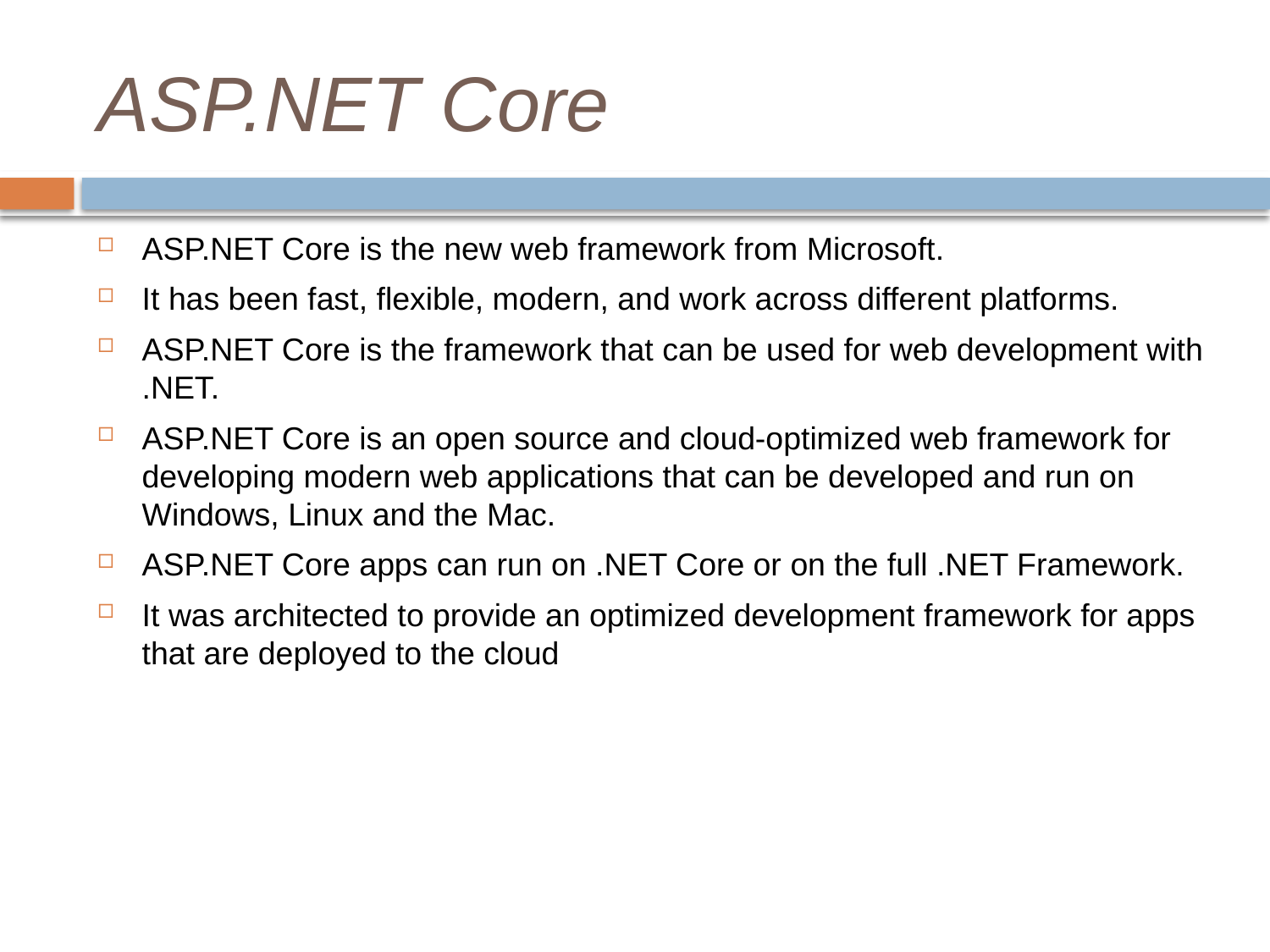

# ASP.NET Core
ASP.NET Core is the new web framework from Microsoft.
It has been fast, flexible, modern, and work across different platforms.
ASP.NET Core is the framework that can be used for web development with .NET.
ASP.NET Core is an open source and cloud-optimized web framework for developing modern web applications that can be developed and run on Windows, Linux and the Mac.
ASP.NET Core apps can run on .NET Core or on the full .NET Framework.
It was architected to provide an optimized development framework for apps that are deployed to the cloud